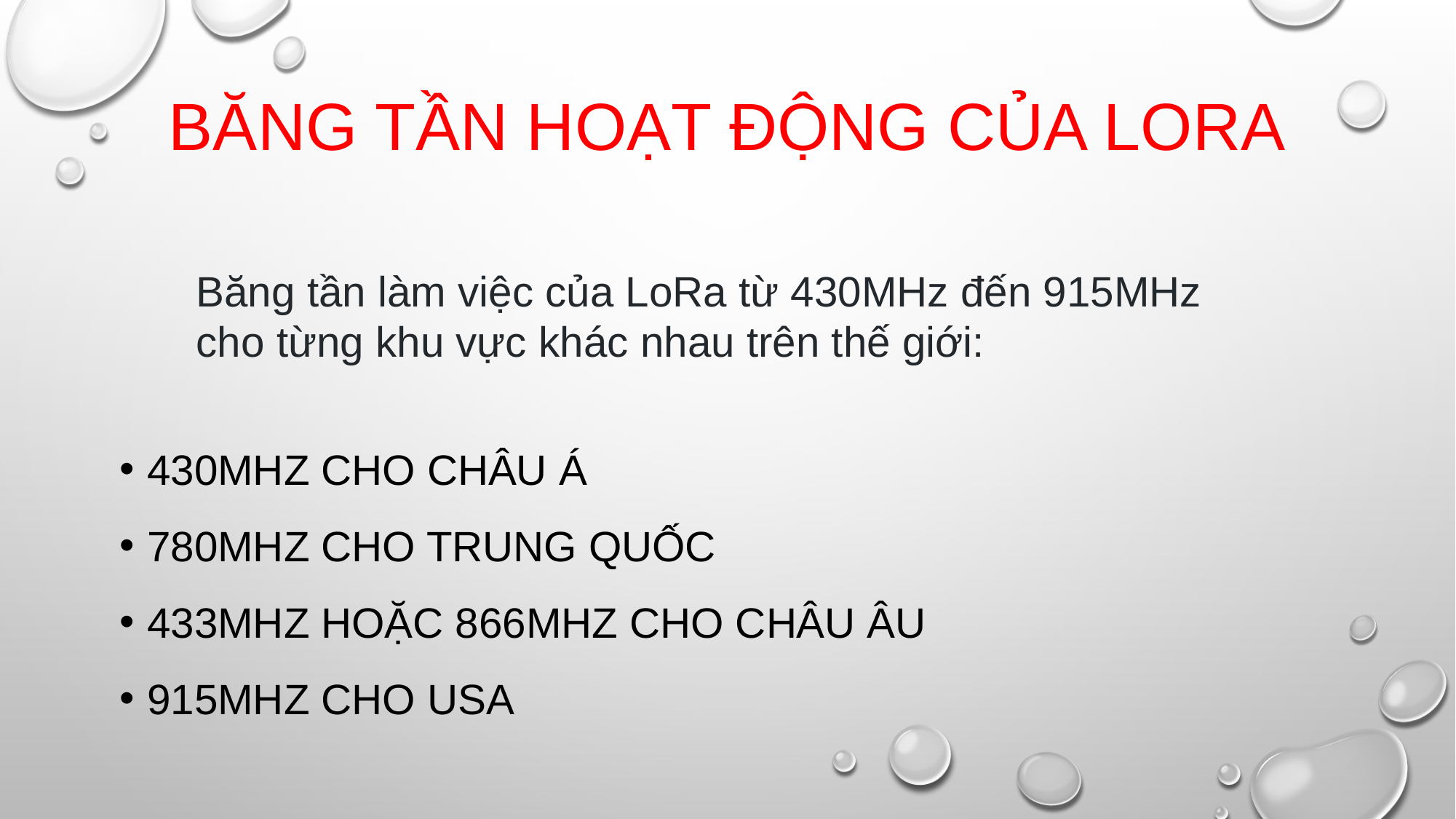

# Băng tần hoạt động của lora

Băng tần làm việc của LoRa từ 430MHz đến 915MHz cho từng khu vực khác nhau trên thế giới:
430MHz cho châu Á
780MHz cho Trung Quốc
433MHz hoặc 866MHz cho châu Âu
915MHz cho USA